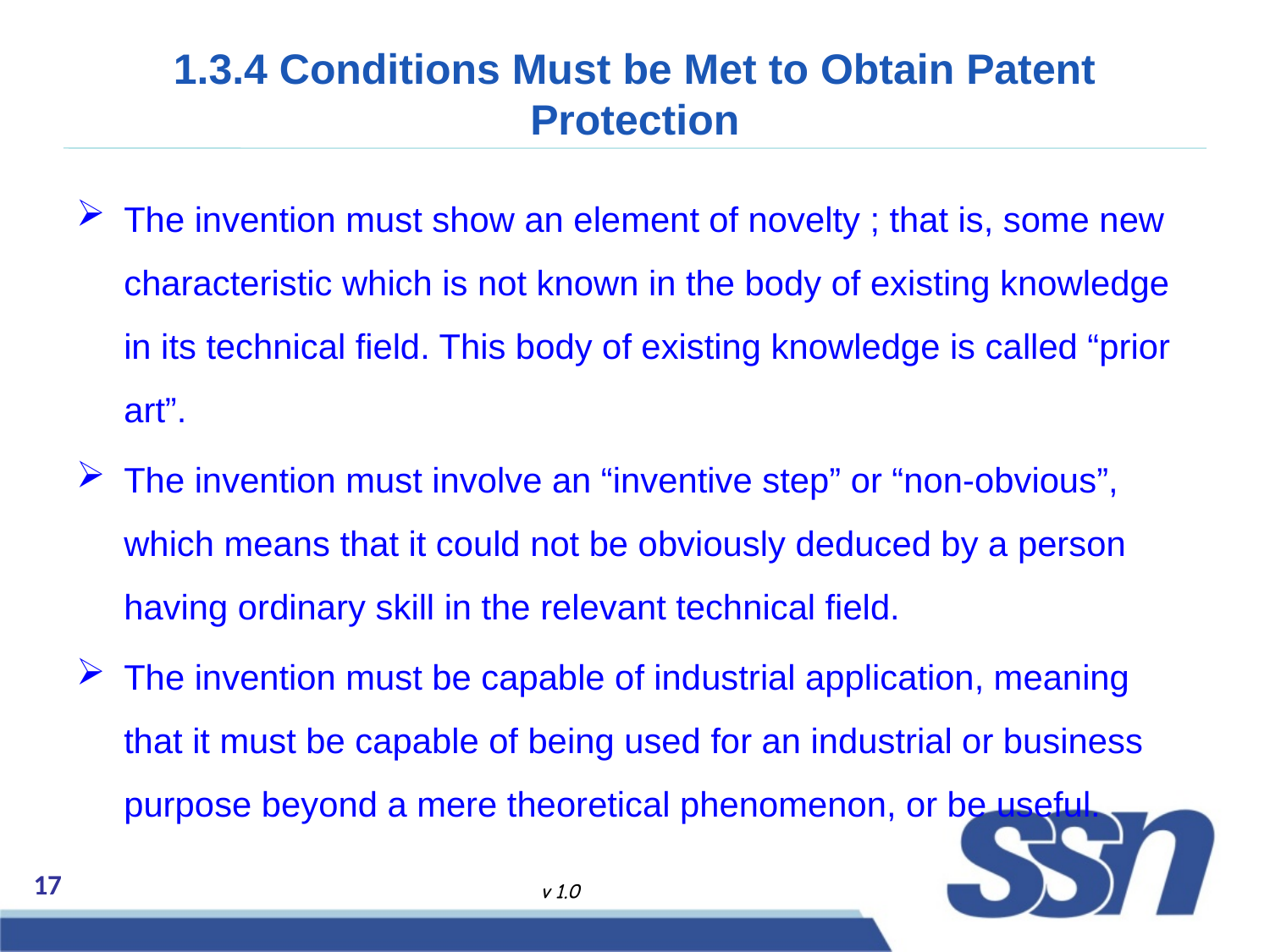

# 1.3.4 Conditions Must be Met to Obtain Patent Protection
The invention must show an element of novelty ; that is, some new characteristic which is not known in the body of existing knowledge in its technical field. This body of existing knowledge is called “prior art”.
The invention must involve an “inventive step” or “non-obvious”, which means that it could not be obviously deduced by a person having ordinary skill in the relevant technical field.
The invention must be capable of industrial application, meaning that it must be capable of being used for an industrial or business purpose beyond a mere theoretical phenomenon, or be useful.